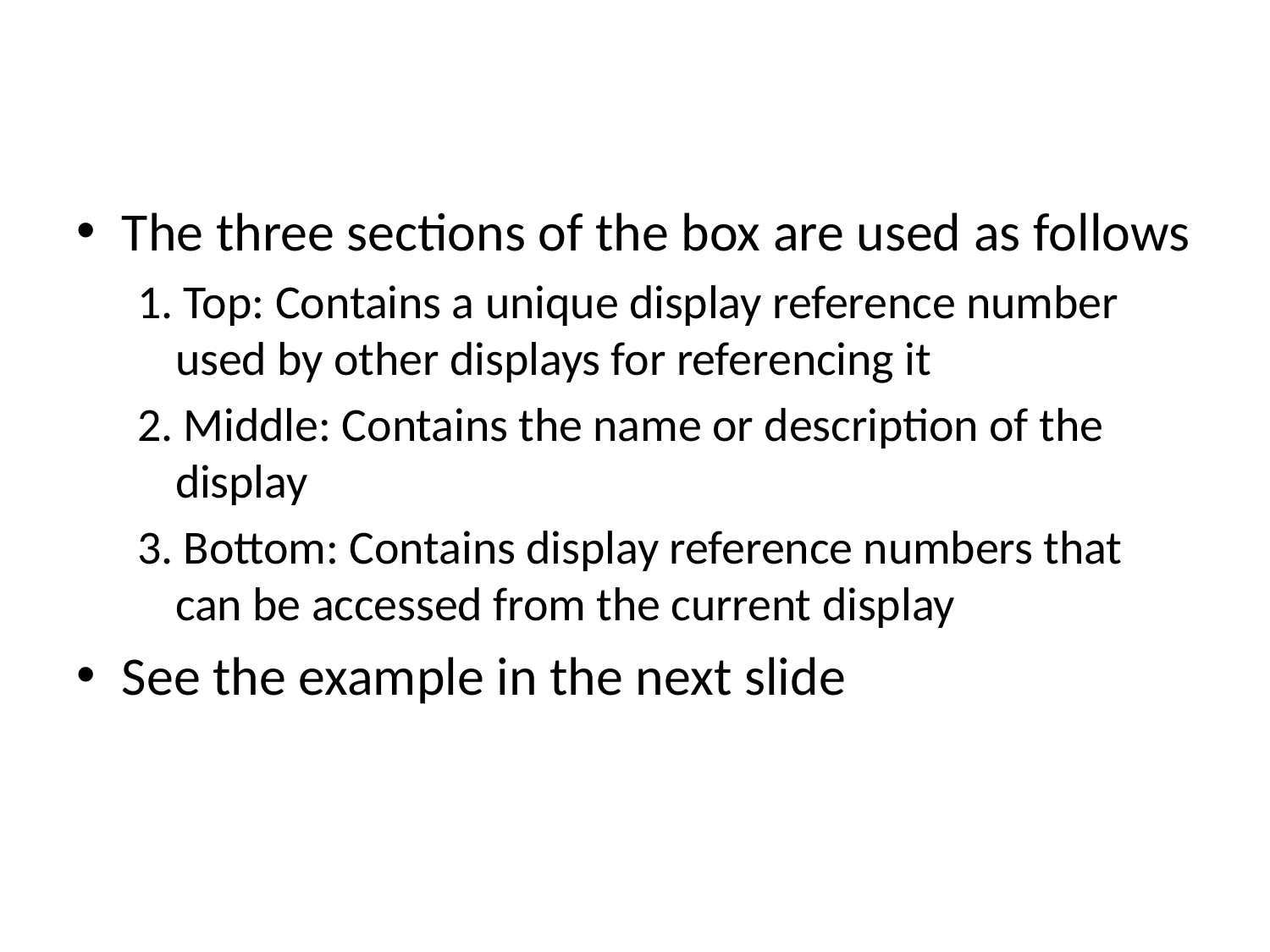

#
The three sections of the box are used as follows
1. Top: Contains a unique display reference number used by other displays for referencing it
2. Middle: Contains the name or description of the display
3. Bottom: Contains display reference numbers that can be accessed from the current display
See the example in the next slide